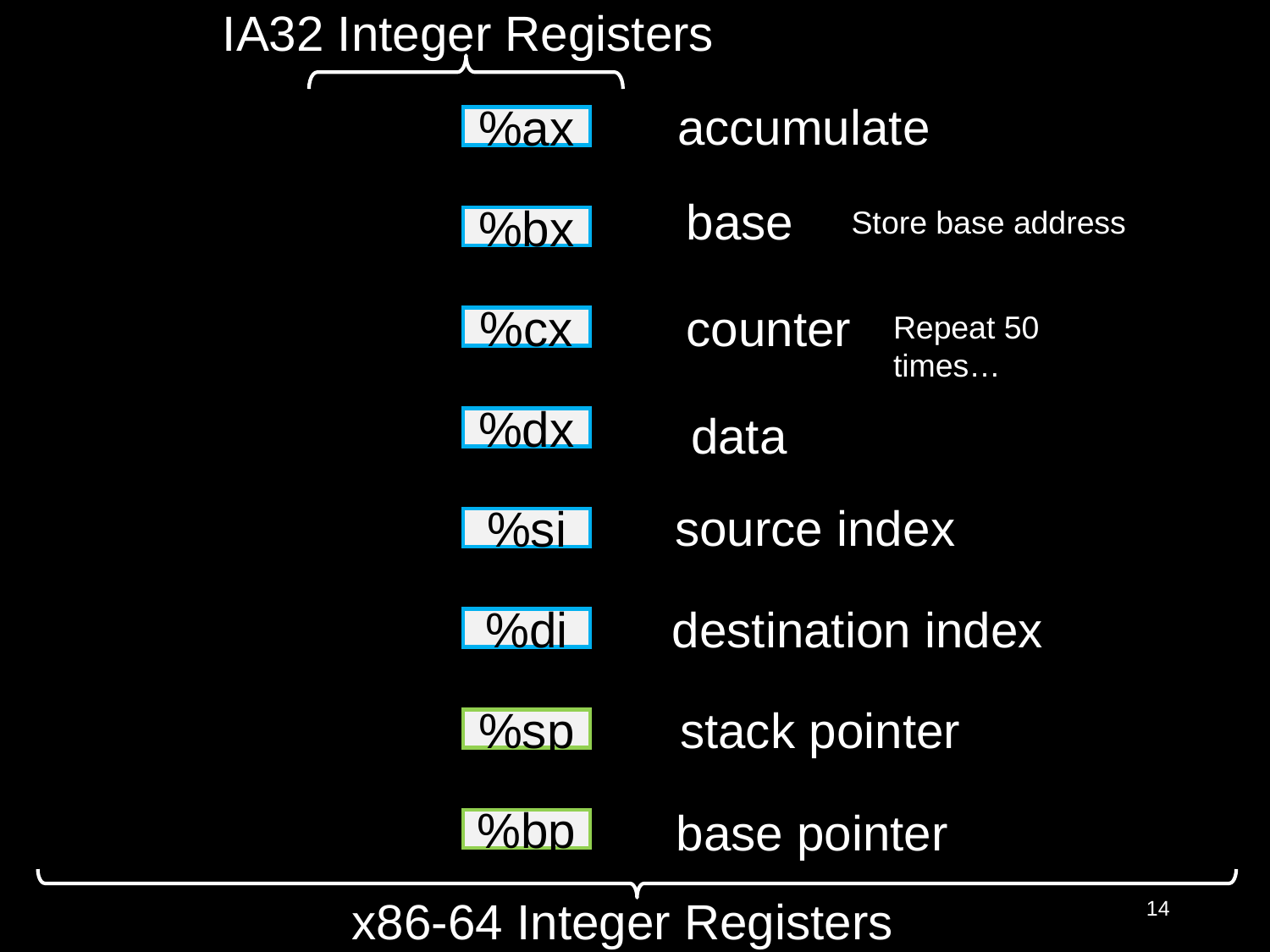

IA32 Integer Registers
accumulate
base
counter
data
source index
destination index
stack pointer
base pointer
%ax
%bx
%cx
%dx
%si
%di
%sp
%bp
Store base address

Repeat 50 times…

x86-64 Integer Registers
14